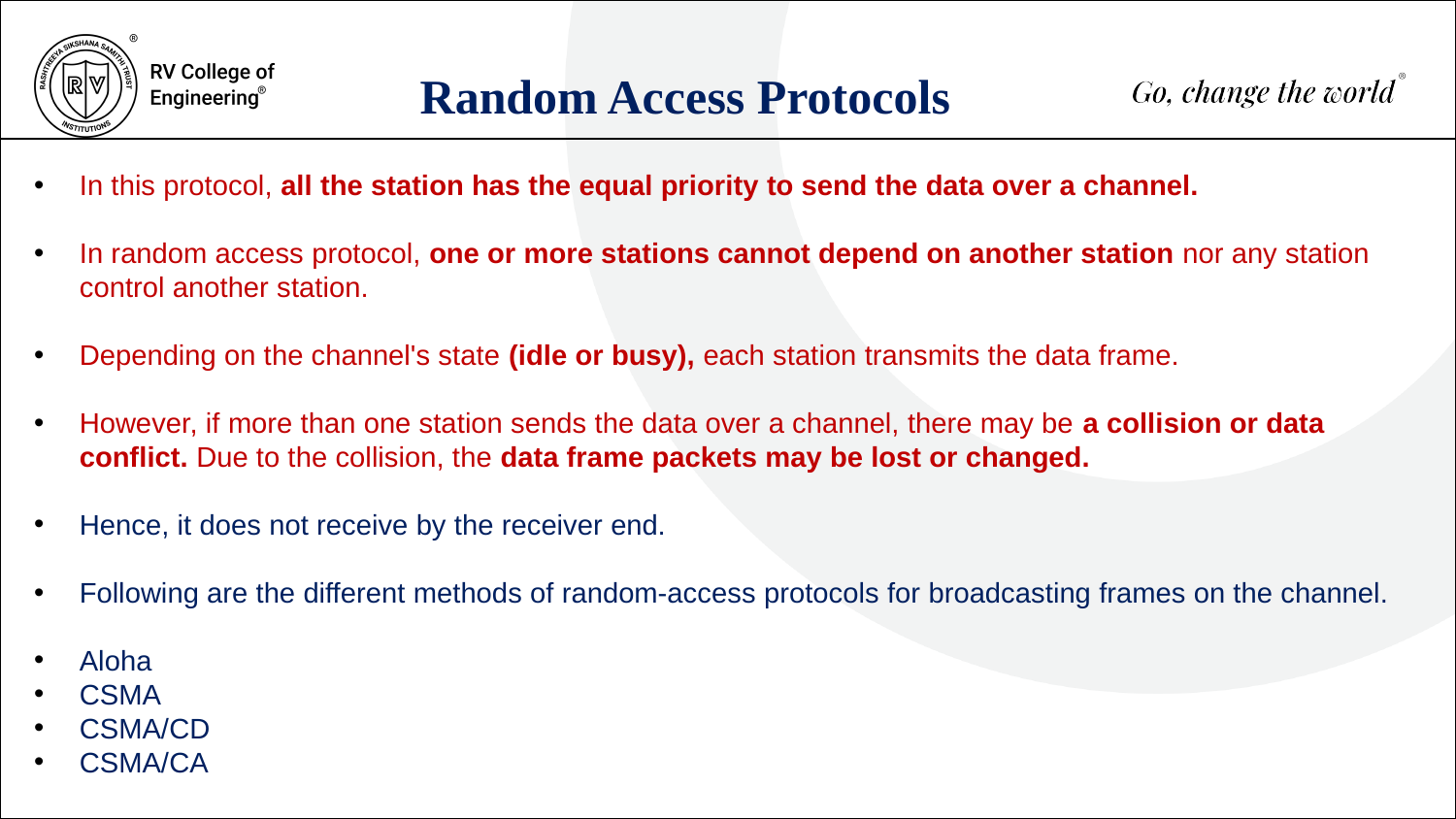

Random Access Protocols

In this protocol, all the station has the equal priority to send the data over a channel.

In random access protocol, one or more stations cannot depend on another station nor any station control another station.

Depending on the channel's state (idle or busy), each station transmits the data frame.

However, if more than one station sends the data over a channel, there may be a collision or data conflict. Due to the collision, the data frame packets may be lost or changed.

Hence, it does not receive by the receiver end.

Following are the different methods of random-access protocols for broadcasting frames on the channel.

Aloha
CSMA
CSMA/CD
CSMA/CA